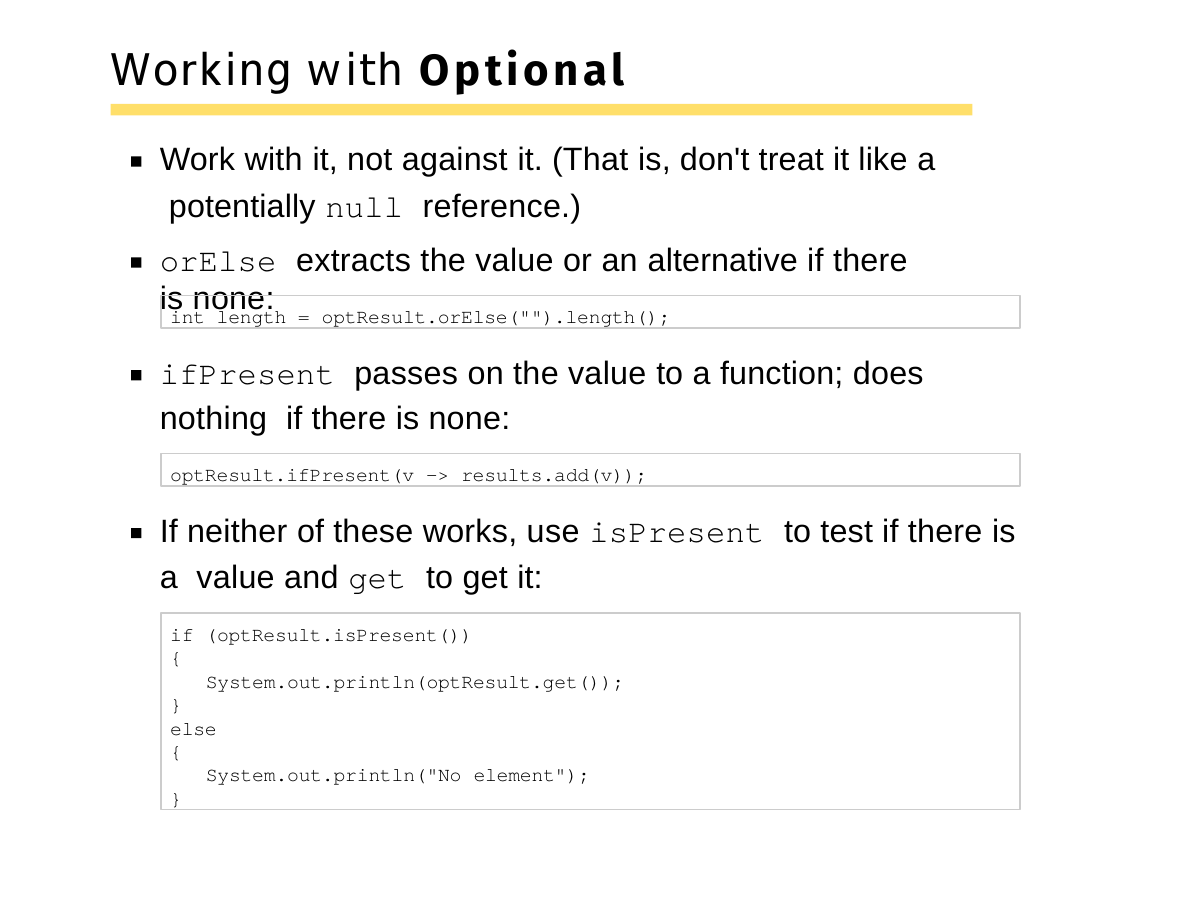

# Working with Optional

Work with it, not against it. (That is, don't treat it like a  potentially null reference.)
orElse extracts the value or an alternative if there is none:

int length = optResult.orElse("").length();
ifPresent passes on the value to a function; does nothing  if there is none:

optResult.ifPresent(v -> results.add(v));
If neither of these works, use isPresent to test if there is a  value and get to get it:

if (optResult.isPresent())
{
System.out.println(optResult.get());
}
else
{
System.out.println("No element");
}